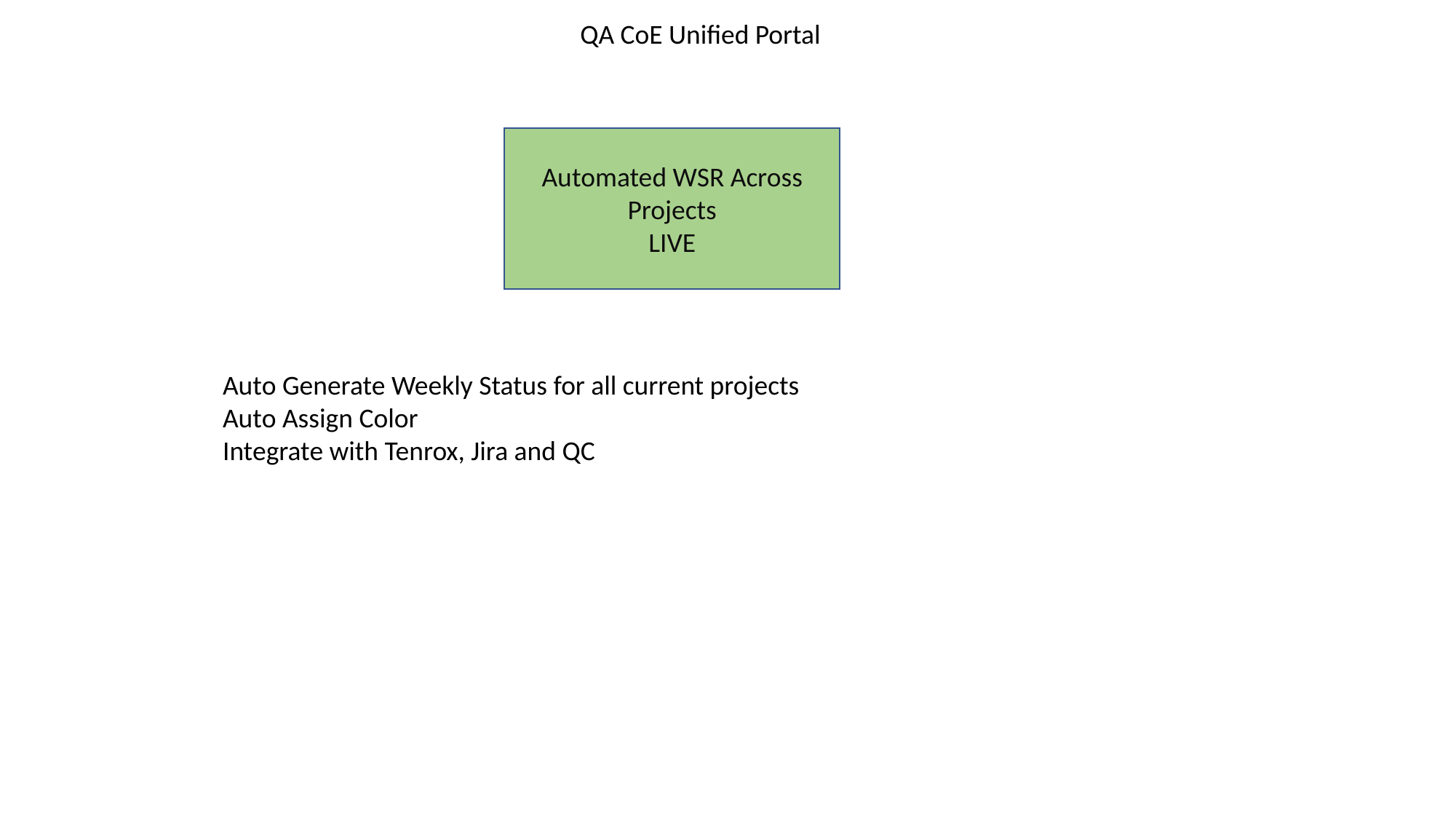

QA CoE Unified Portal
Automated WSR Across Projects
LIVE
Auto Generate Weekly Status for all current projects
Auto Assign Color
Integrate with Tenrox, Jira and QC